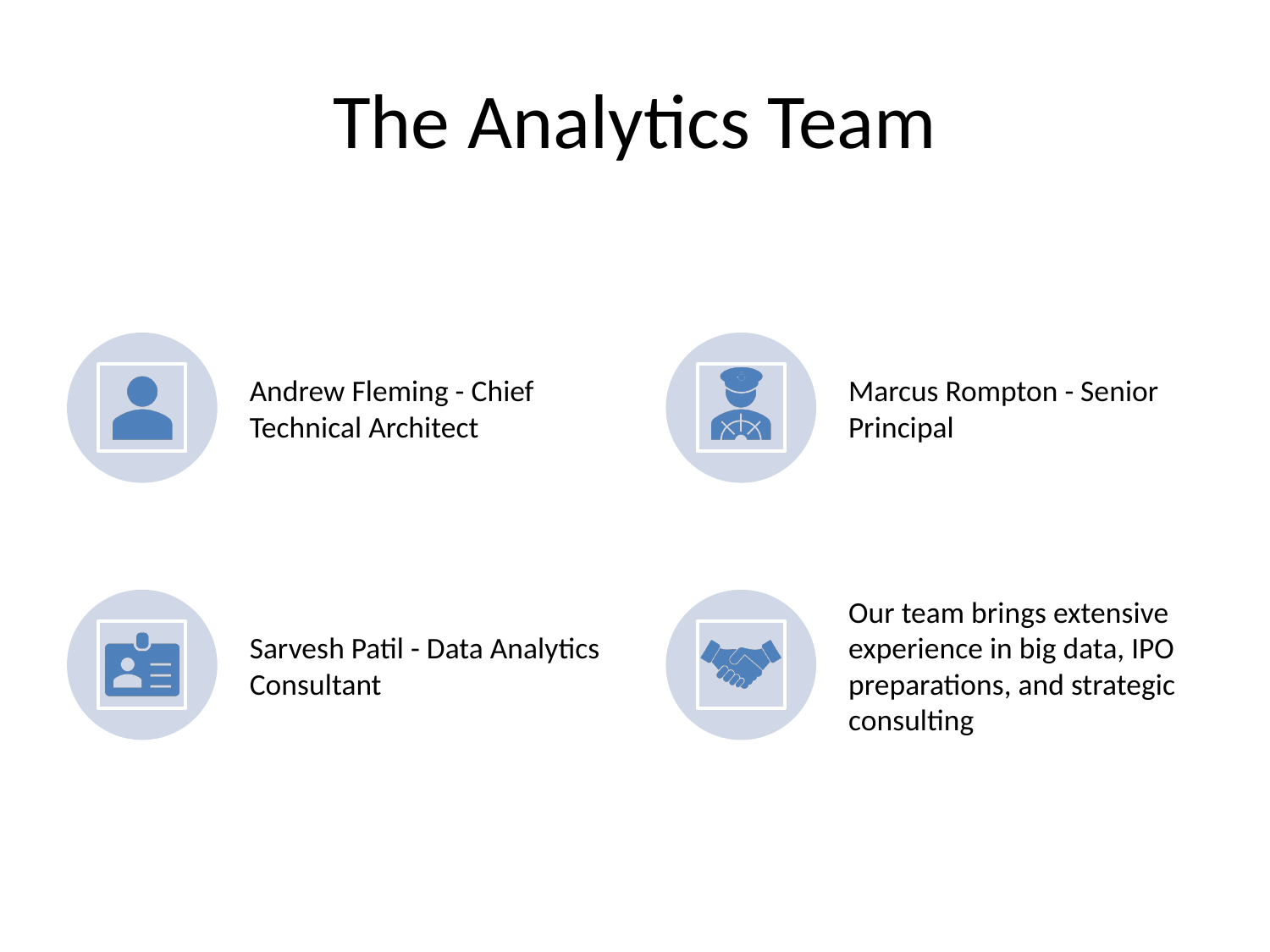

# The Analytics Team
Andrew Fleming - Chief Technical Architect
Marcus Rompton - Senior Principal
Sarvesh Patil - Data Analytics Consultant
Our team brings extensive experience in big data, IPO preparations, and strategic consulting